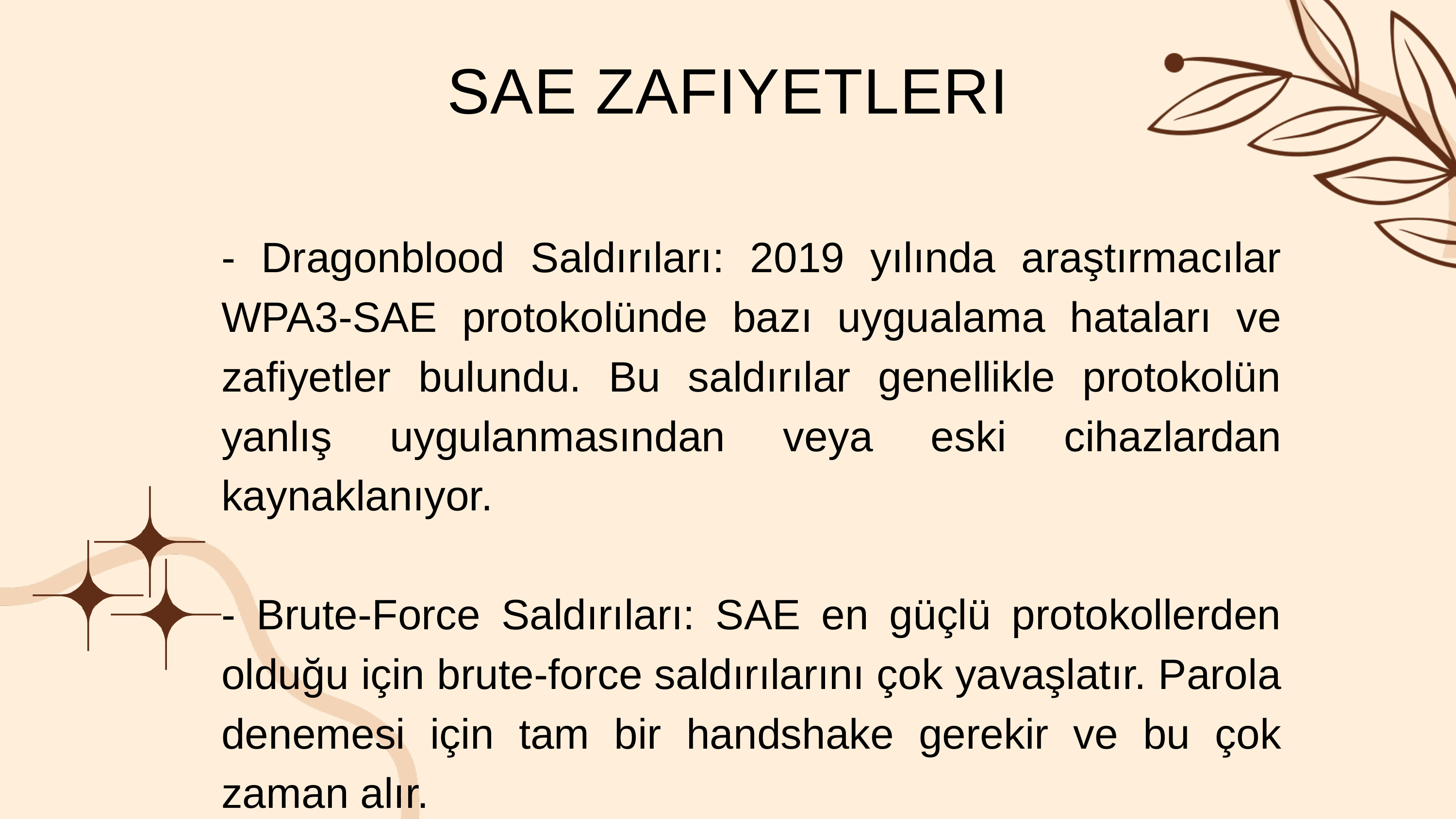

SAE ZAFIYETLERI
- Dragonblood Saldırıları: 2019 yılında araştırmacılar WPA3-SAE protokolünde bazı uygualama hataları ve zafiyetler bulundu. Bu saldırılar genellikle protokolün yanlış uygulanmasından veya eski cihazlardan kaynaklanıyor.

- Brute-Force Saldırıları: SAE en güçlü protokollerden olduğu için brute-force saldırılarını çok yavaşlatır. Parola denemesi için tam bir handshake gerekir ve bu çok zaman alır.